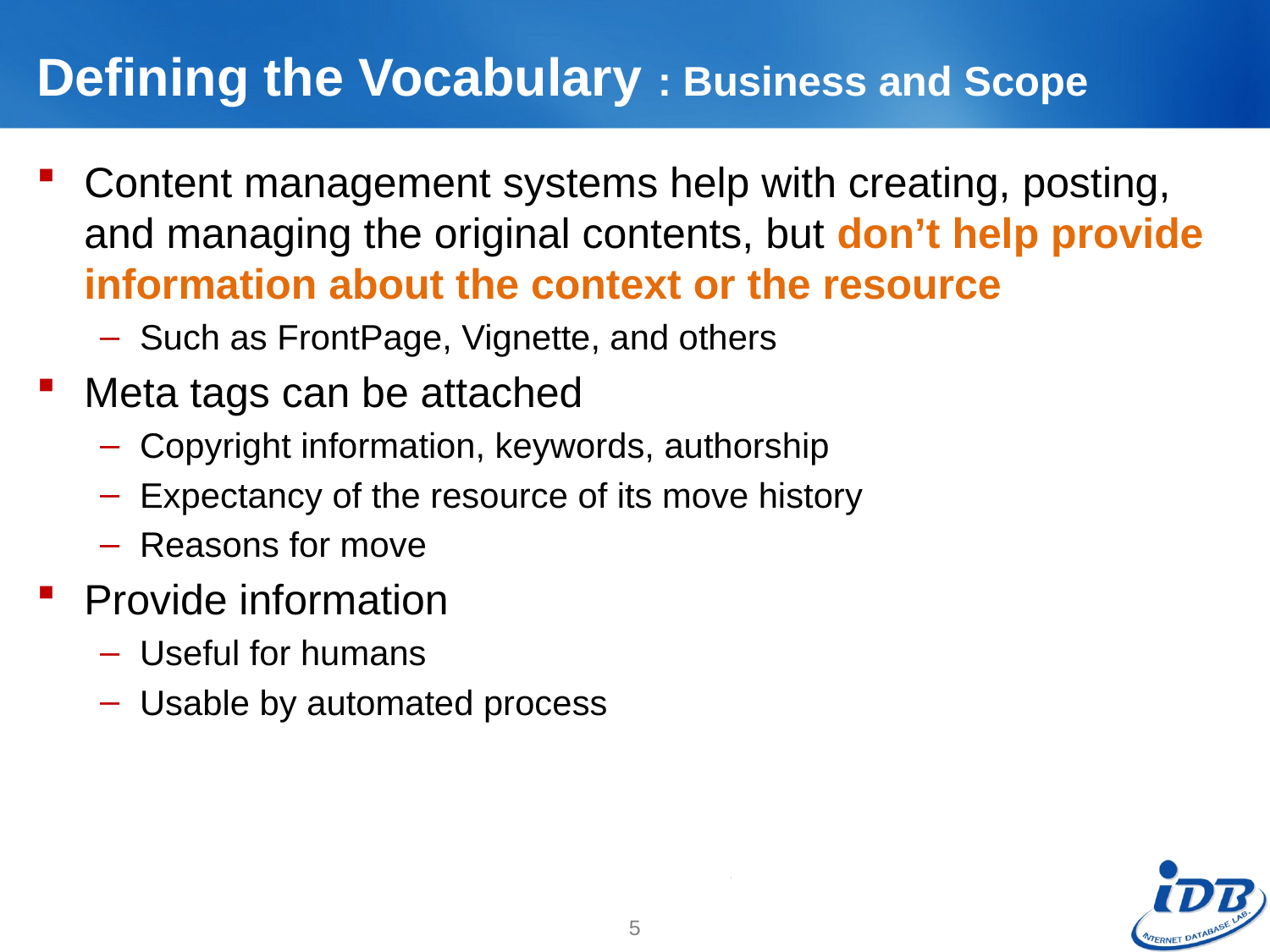

# Defining the Vocabulary : Business and Scope
Content management systems help with creating, posting, and managing the original contents, but don’t help provide information about the context or the resource
Such as FrontPage, Vignette, and others
Meta tags can be attached
Copyright information, keywords, authorship
Expectancy of the resource of its move history
Reasons for move
Provide information
Useful for humans
Usable by automated process

5